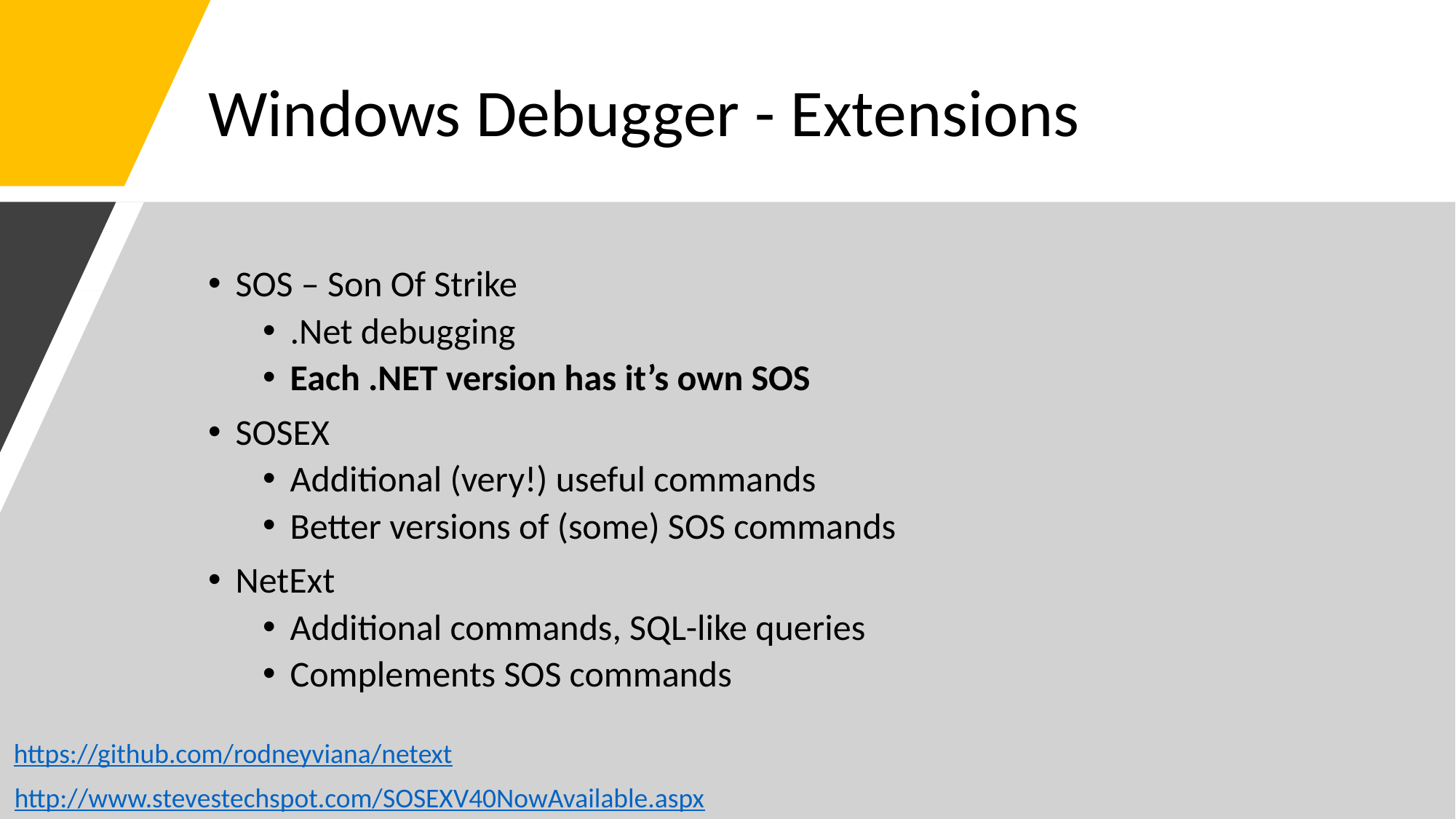

# Windows Debugger - Extensions

SOS – Son Of Strike
.Net debugging
Each .NET version has it’s own SOS
SOSEX
Additional (very!) useful commands
Better versions of (some) SOS commands
NetExt
Additional commands, SQL-like queries
Complements SOS commands

https://github.com/rodneyviana/netext
http://www.stevestechspot.com/SOSEXV40NowAvailable.aspx